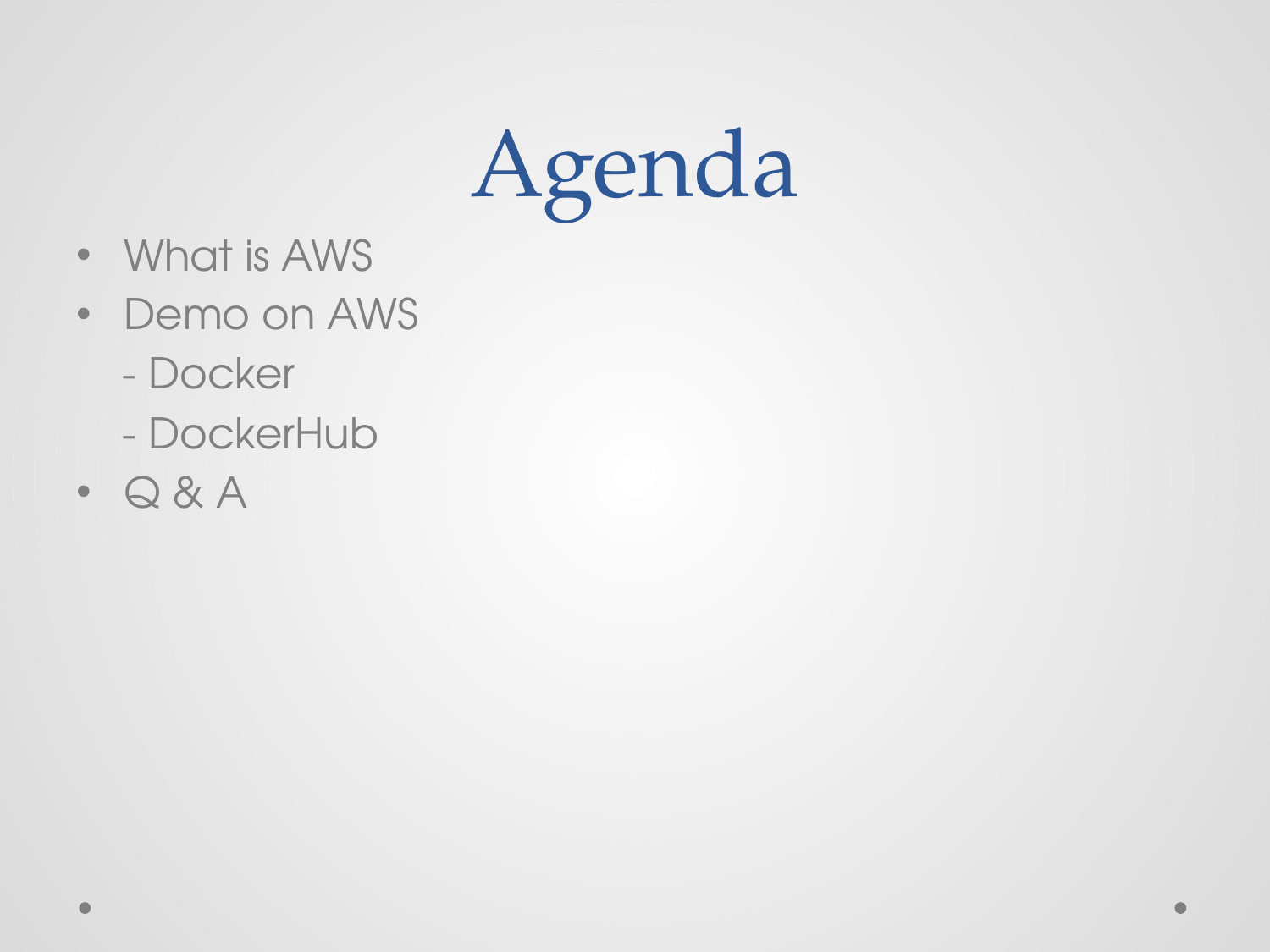

# Agenda
What is AWS
Demo on AWS
    - Docker
    - DockerHub
Q & A